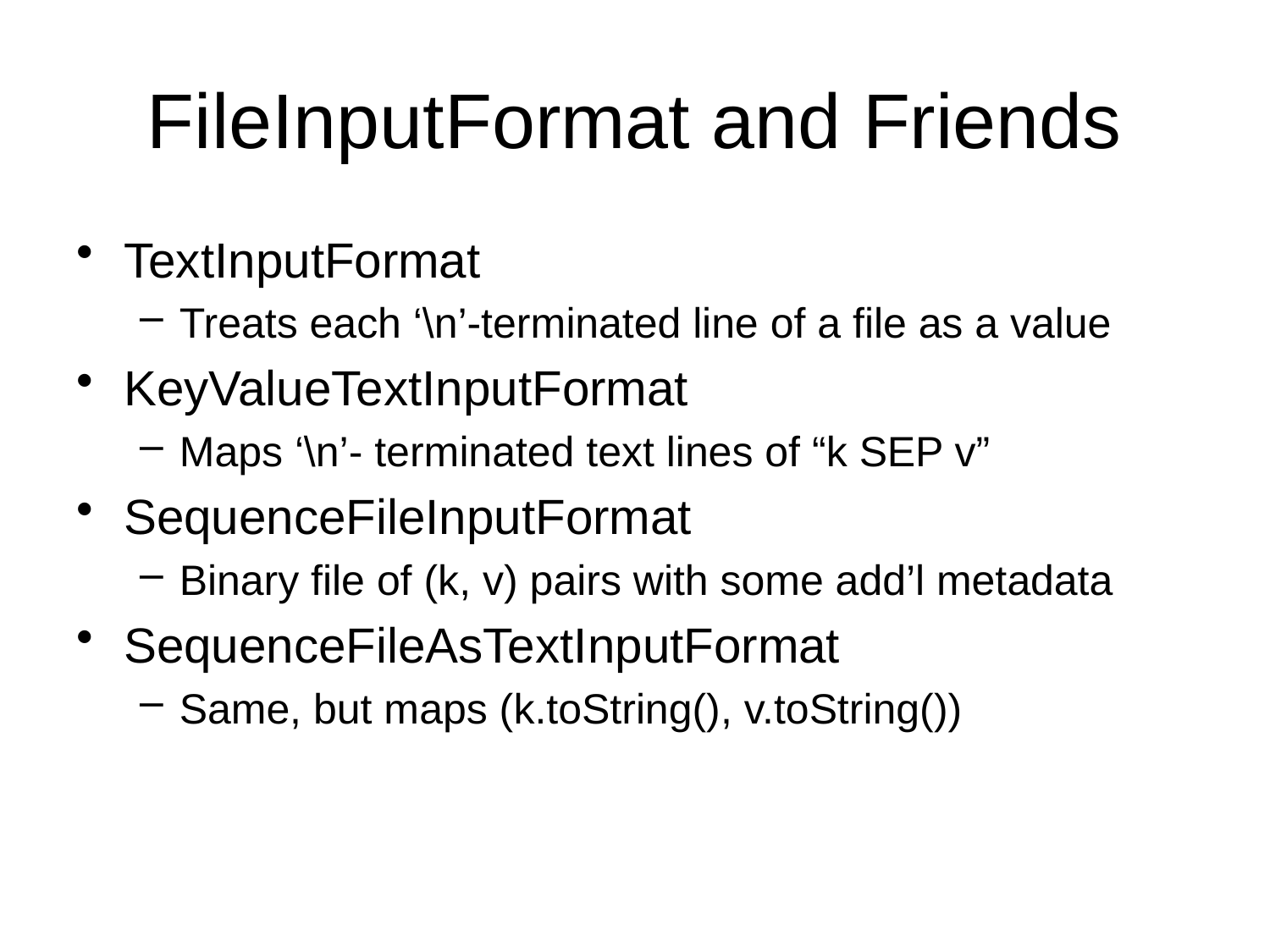

# FileInputFormat and Friends
TextInputFormat
Treats each ‘\n’-terminated line of a file as a value
KeyValueTextInputFormat
Maps ‘\n’- terminated text lines of “k SEP v”
SequenceFileInputFormat
Binary file of (k, v) pairs with some add’l metadata
SequenceFileAsTextInputFormat
Same, but maps (k.toString(), v.toString())